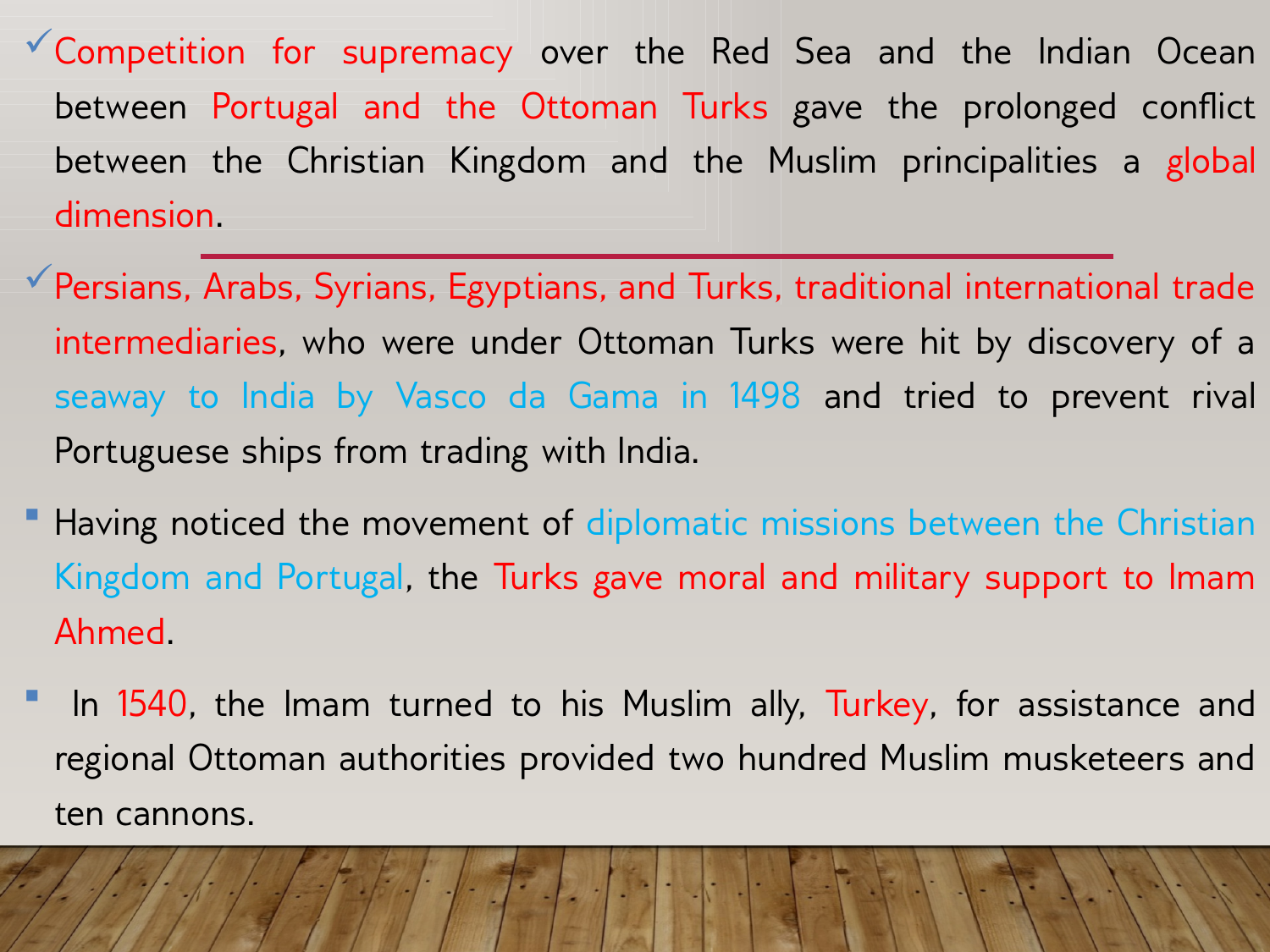

Competition for supremacy over the Red Sea and the Indian Ocean between Portugal and the Ottoman Turks gave the prolonged conflict between the Christian Kingdom and the Muslim principalities a global dimension.
Persians, Arabs, Syrians, Egyptians, and Turks, traditional international trade intermediaries, who were under Ottoman Turks were hit by discovery of a seaway to India by Vasco da Gama in 1498 and tried to prevent rival Portuguese ships from trading with India.
Having noticed the movement of diplomatic missions between the Christian Kingdom and Portugal, the Turks gave moral and military support to Imam Ahmed.
 In 1540, the Imam turned to his Muslim ally, Turkey, for assistance and regional Ottoman authorities provided two hundred Muslim musketeers and ten cannons.